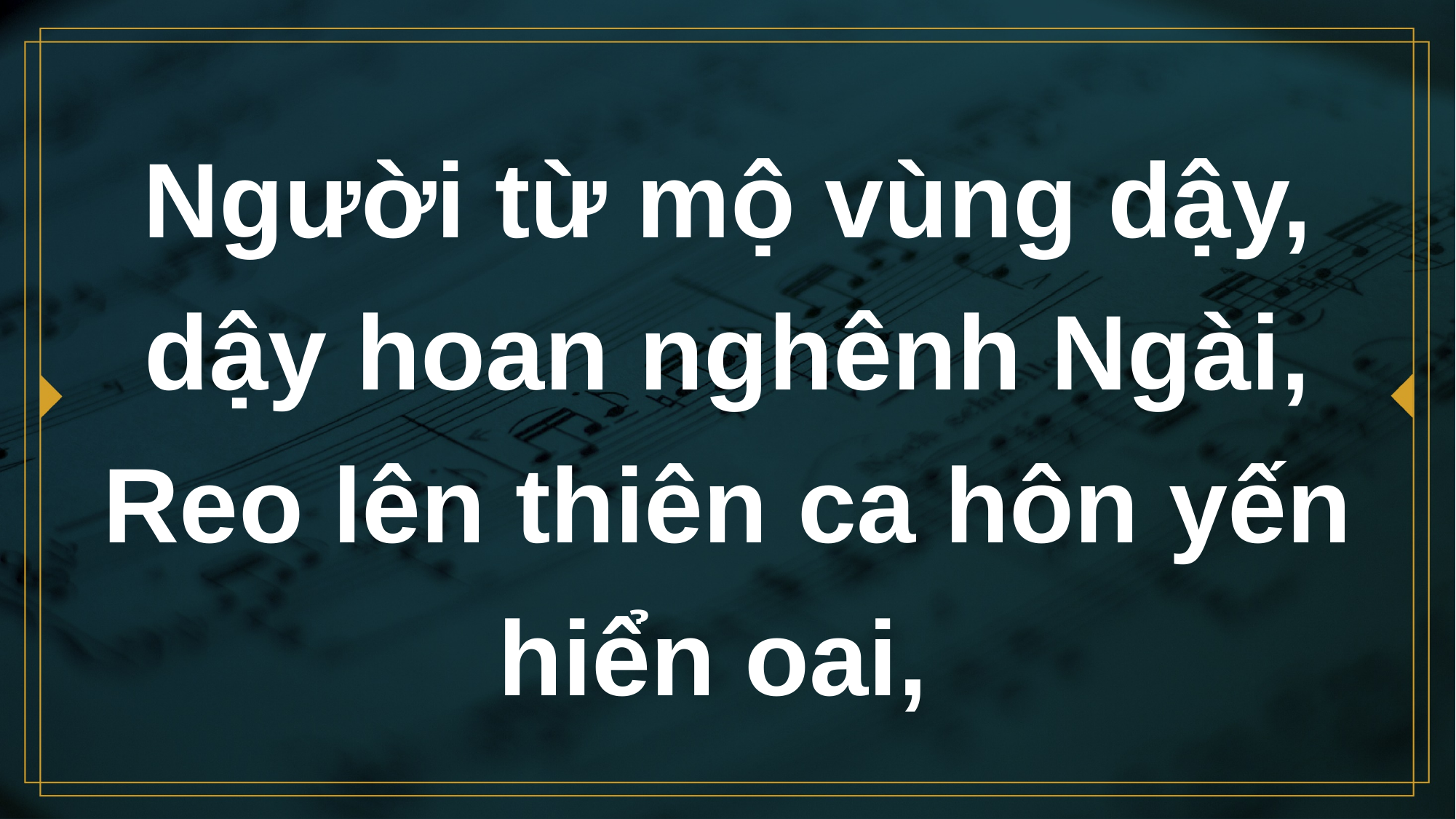

# Người từ mộ vùng dậy, dậy hoan nghênh Ngài, Reo lên thiên ca hôn yến hiển oai,